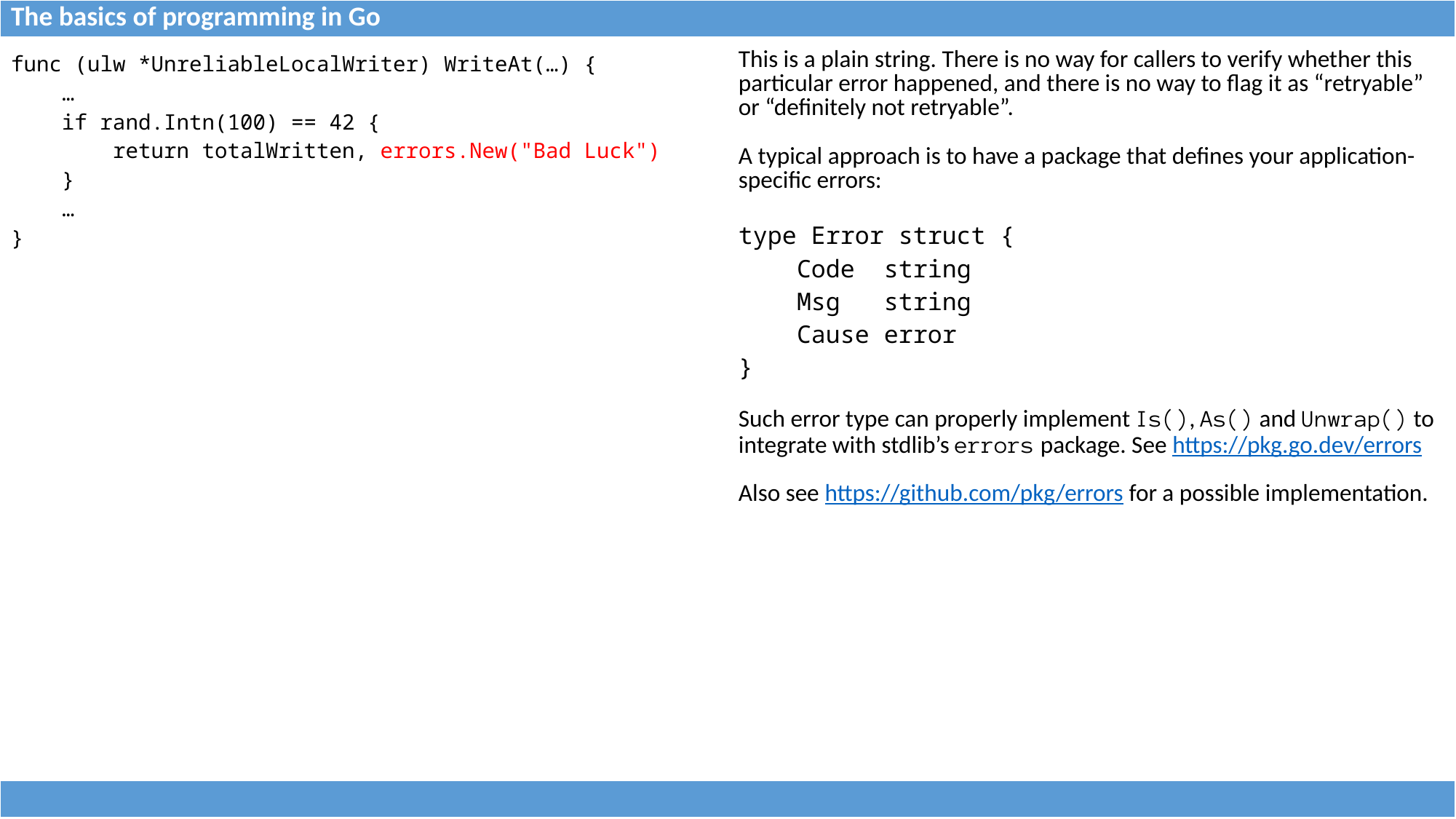

| The basics of programming in Go |
| --- |
| func (ulw \*UnreliableLocalWriter) WriteAt(…) { … if rand.Intn(100) == 42 { return totalWritten, errors.New("Bad Luck") } … } | This is a plain string. There is no way for callers to verify whether this particular error happened, and there is no way to flag it as “retryable” or “definitely not retryable”. A typical approach is to have a package that defines your application-specific errors: type Error struct { Code string Msg string Cause error } Such error type can properly implement Is(), As() and Unwrap() to integrate with stdlib’s errors package. See https://pkg.go.dev/errors Also see https://github.com/pkg/errors for a possible implementation. |
| --- | --- |
|  |
| --- |